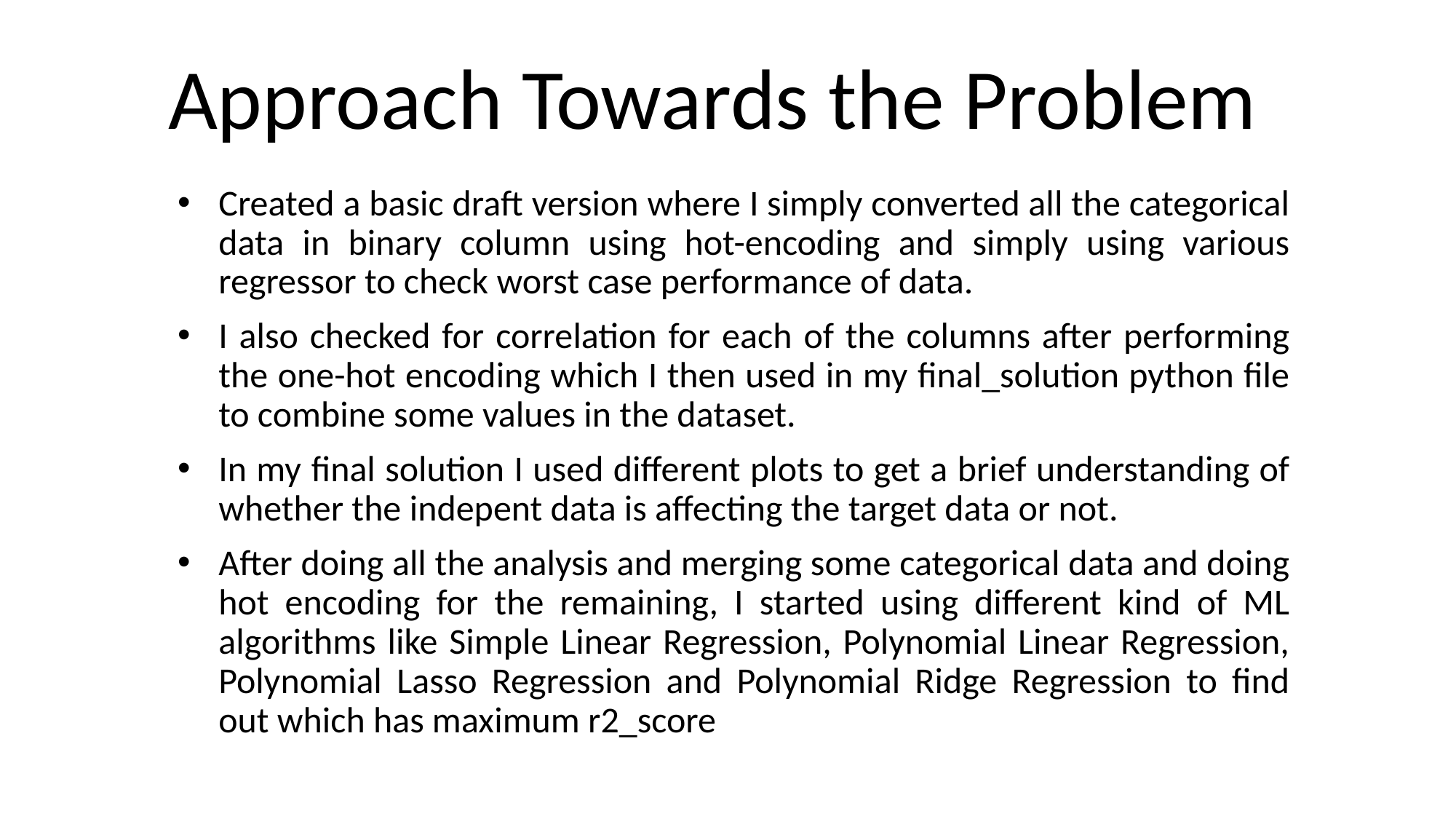

# Approach Towards the Problem
Created a basic draft version where I simply converted all the categorical data in binary column using hot-encoding and simply using various regressor to check worst case performance of data.
I also checked for correlation for each of the columns after performing the one-hot encoding which I then used in my final_solution python file to combine some values in the dataset.
In my final solution I used different plots to get a brief understanding of whether the indepent data is affecting the target data or not.
After doing all the analysis and merging some categorical data and doing hot encoding for the remaining, I started using different kind of ML algorithms like Simple Linear Regression, Polynomial Linear Regression, Polynomial Lasso Regression and Polynomial Ridge Regression to find out which has maximum r2_score